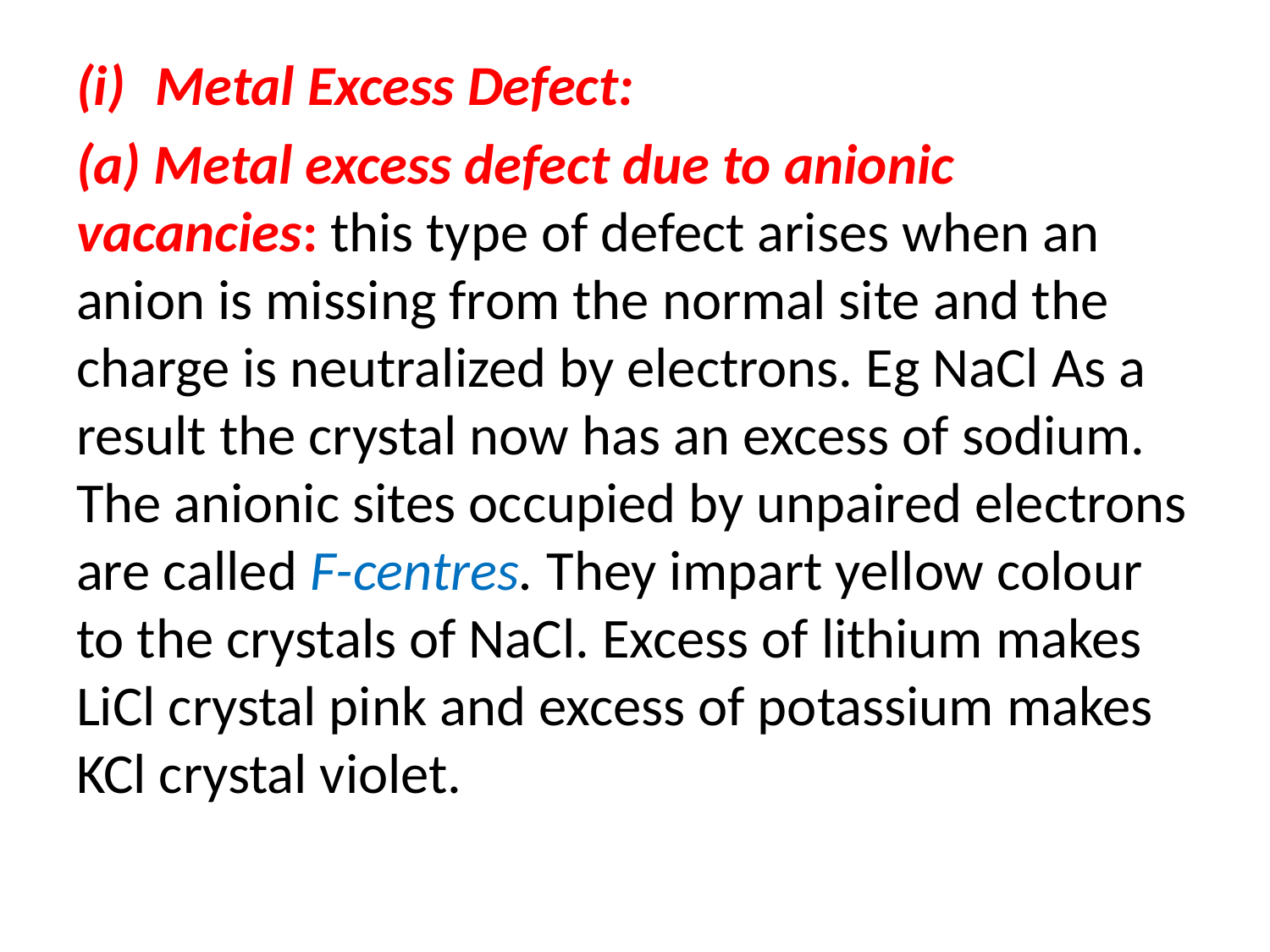

#
Metal Excess Defect:
(a) Metal excess defect due to anionic vacancies: this type of defect arises when an anion is missing from the normal site and the charge is neutralized by electrons. Eg NaCl As a result the crystal now has an excess of sodium. The anionic sites occupied by unpaired electrons are called F-centres. They impart yellow colour to the crystals of NaCl. Excess of lithium makes LiCl crystal pink and excess of potassium makes KCl crystal violet.